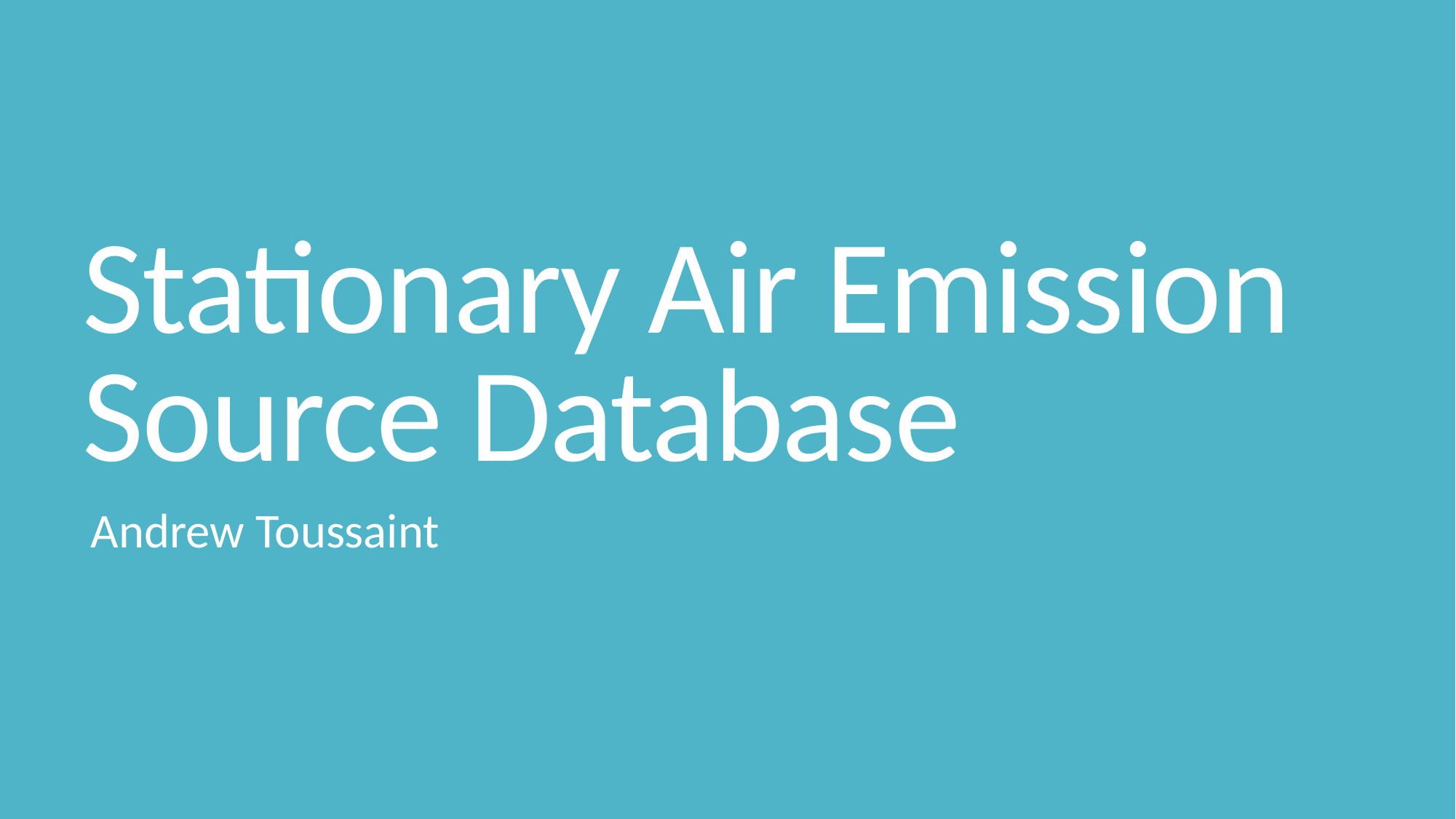

# Stationary Air Emission Source Database
Andrew Toussaint